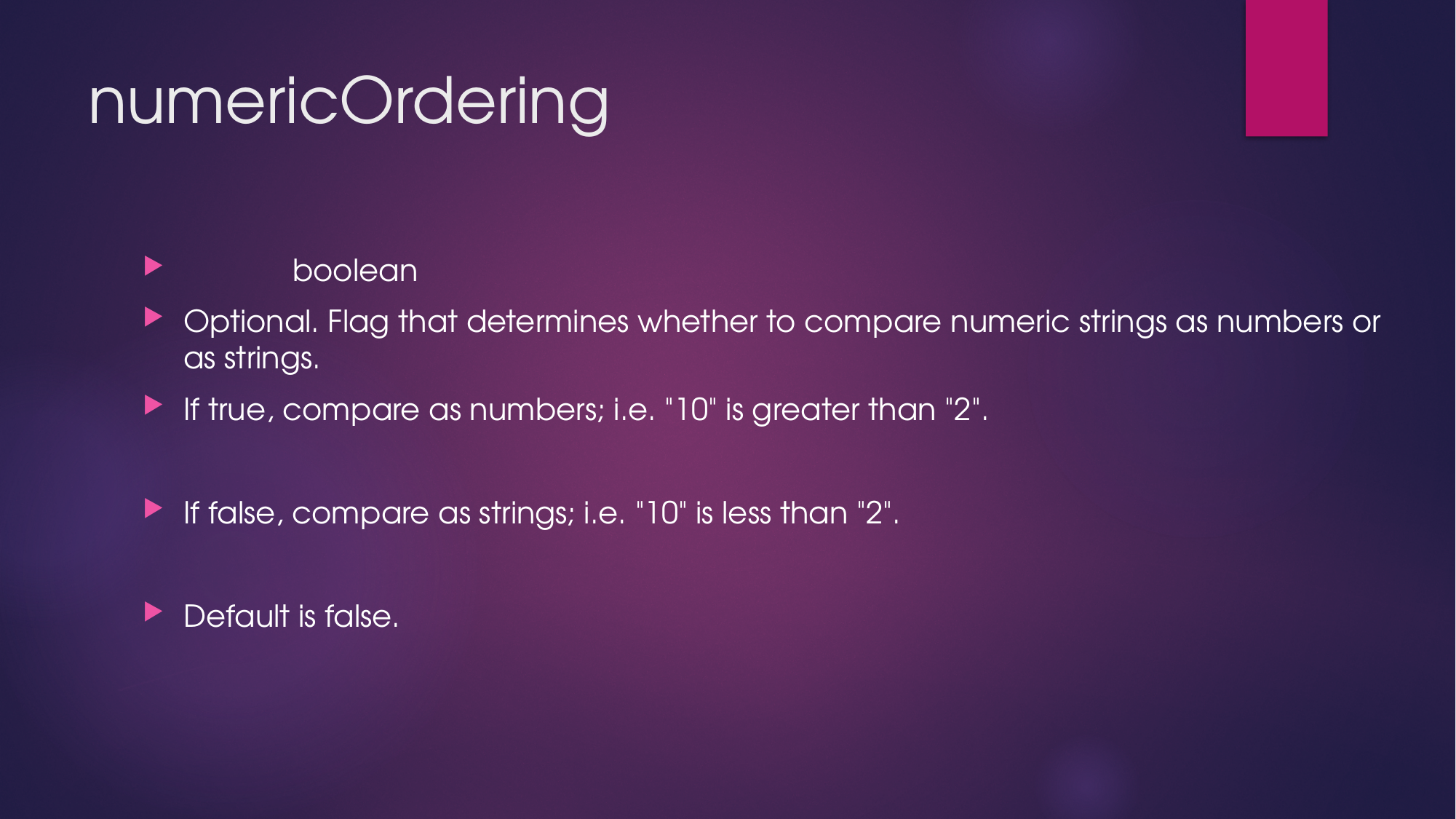

# numericOrdering
	boolean
Optional. Flag that determines whether to compare numeric strings as numbers or as strings.
If true, compare as numbers; i.e. "10" is greater than "2".

If false, compare as strings; i.e. "10" is less than "2".

Default is false.